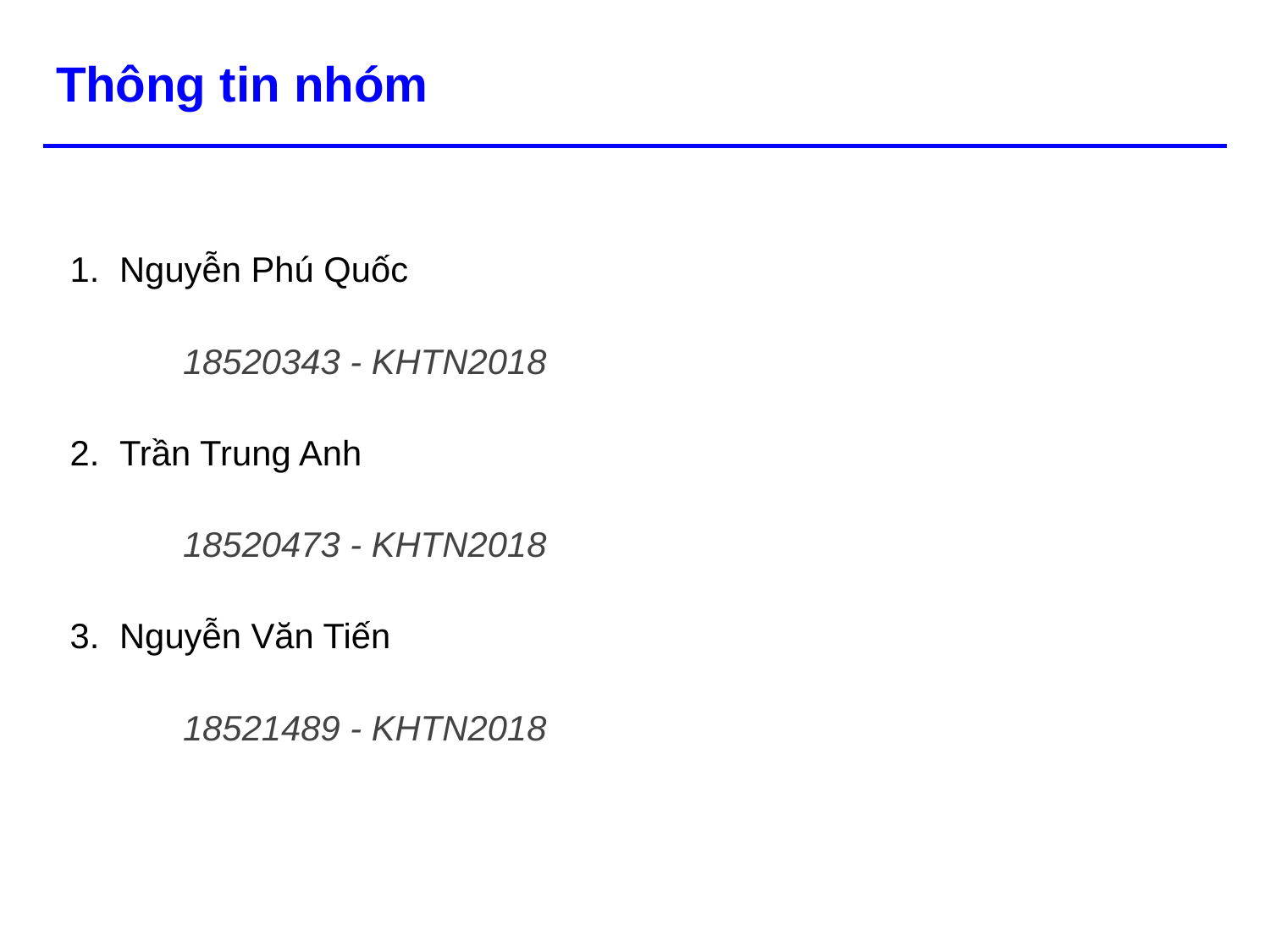

# Thông tin nhóm
Nguyễn Phú Quốc
18520343 - KHTN2018
Trần Trung Anh
18520473 - KHTN2018
Nguyễn Văn Tiến
18521489 - KHTN2018